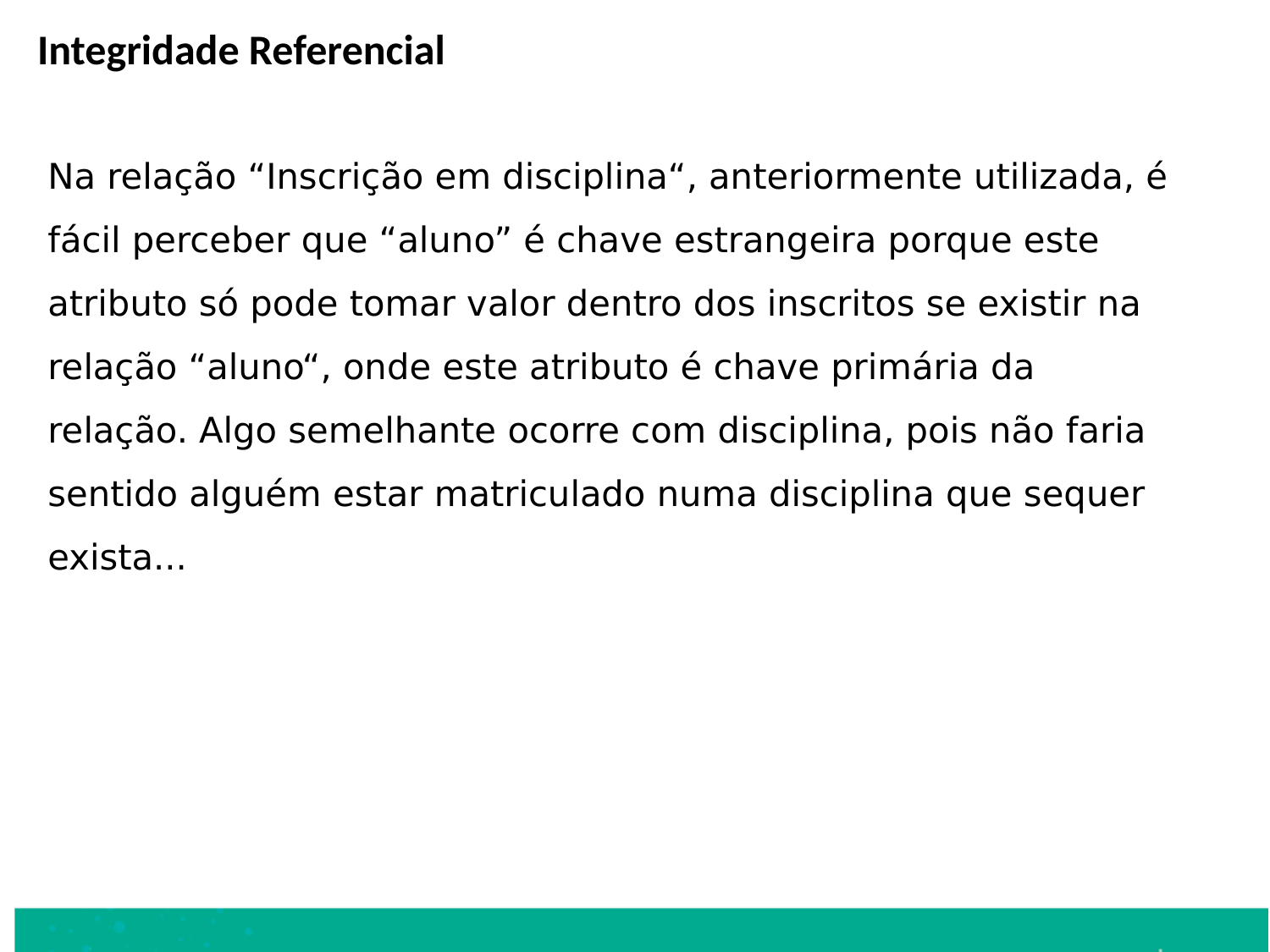

Integridade Referencial
Na relação “Inscrição em disciplina“, anteriormente utilizada, é fácil perceber que “aluno” é chave estrangeira porque este atributo só pode tomar valor dentro dos inscritos se existir na relação “aluno“, onde este atributo é chave primária da relação. Algo semelhante ocorre com disciplina, pois não faria sentido alguém estar matriculado numa disciplina que sequer exista...